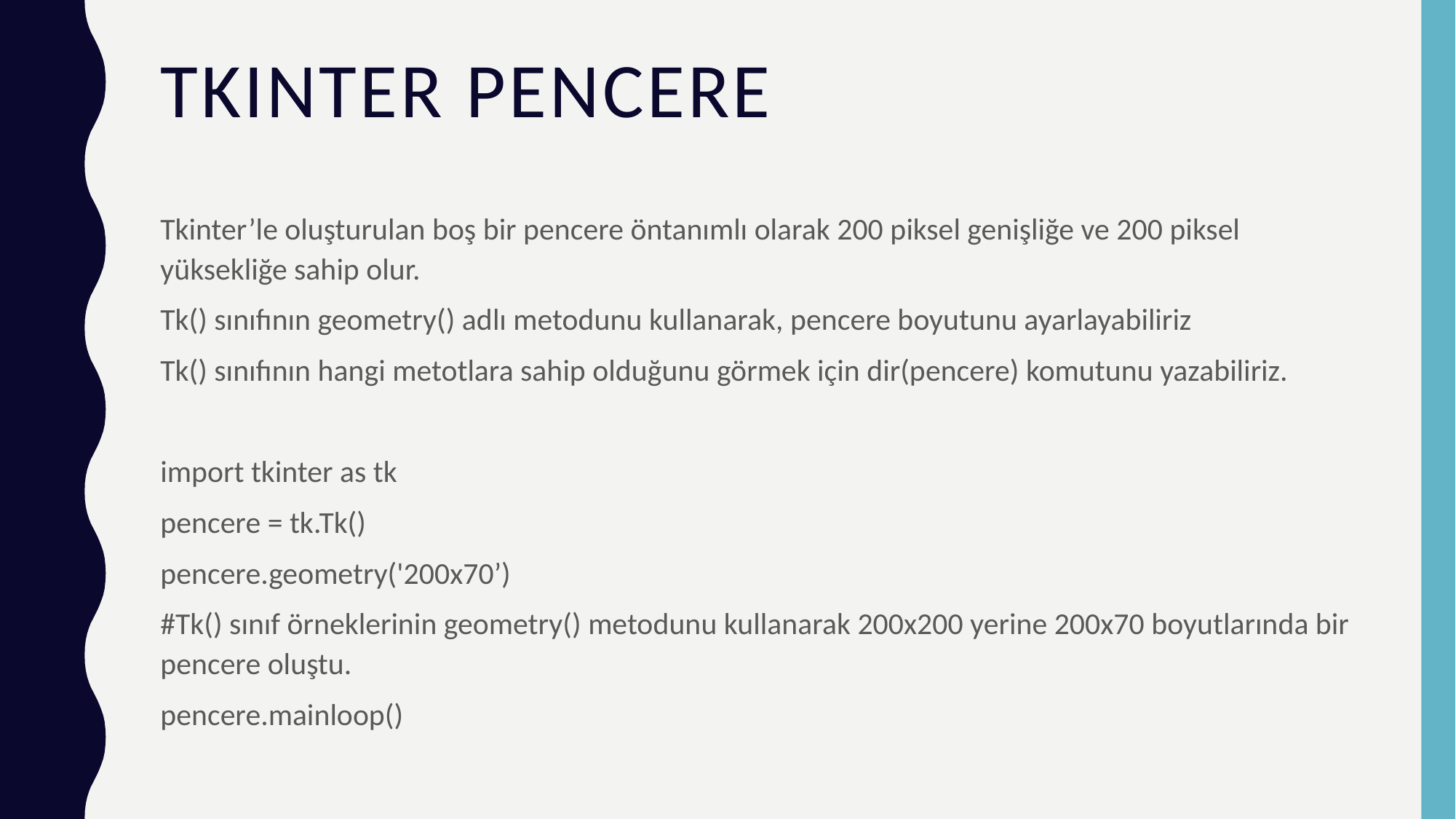

# tkınter pencere
Tkinter’le oluşturulan boş bir pencere öntanımlı olarak 200 piksel genişliğe ve 200 piksel yüksekliğe sahip olur.
Tk() sınıfının geometry() adlı metodunu kullanarak, pencere boyutunu ayarlayabiliriz
Tk() sınıfının hangi metotlara sahip olduğunu görmek için dir(pencere) komutunu yazabiliriz.

import tkinter as tk
pencere = tk.Tk()
pencere.geometry('200x70’)
#Tk() sınıf örneklerinin geometry() metodunu kullanarak 200x200 yerine 200x70 boyutlarında bir pencere oluştu.
pencere.mainloop()